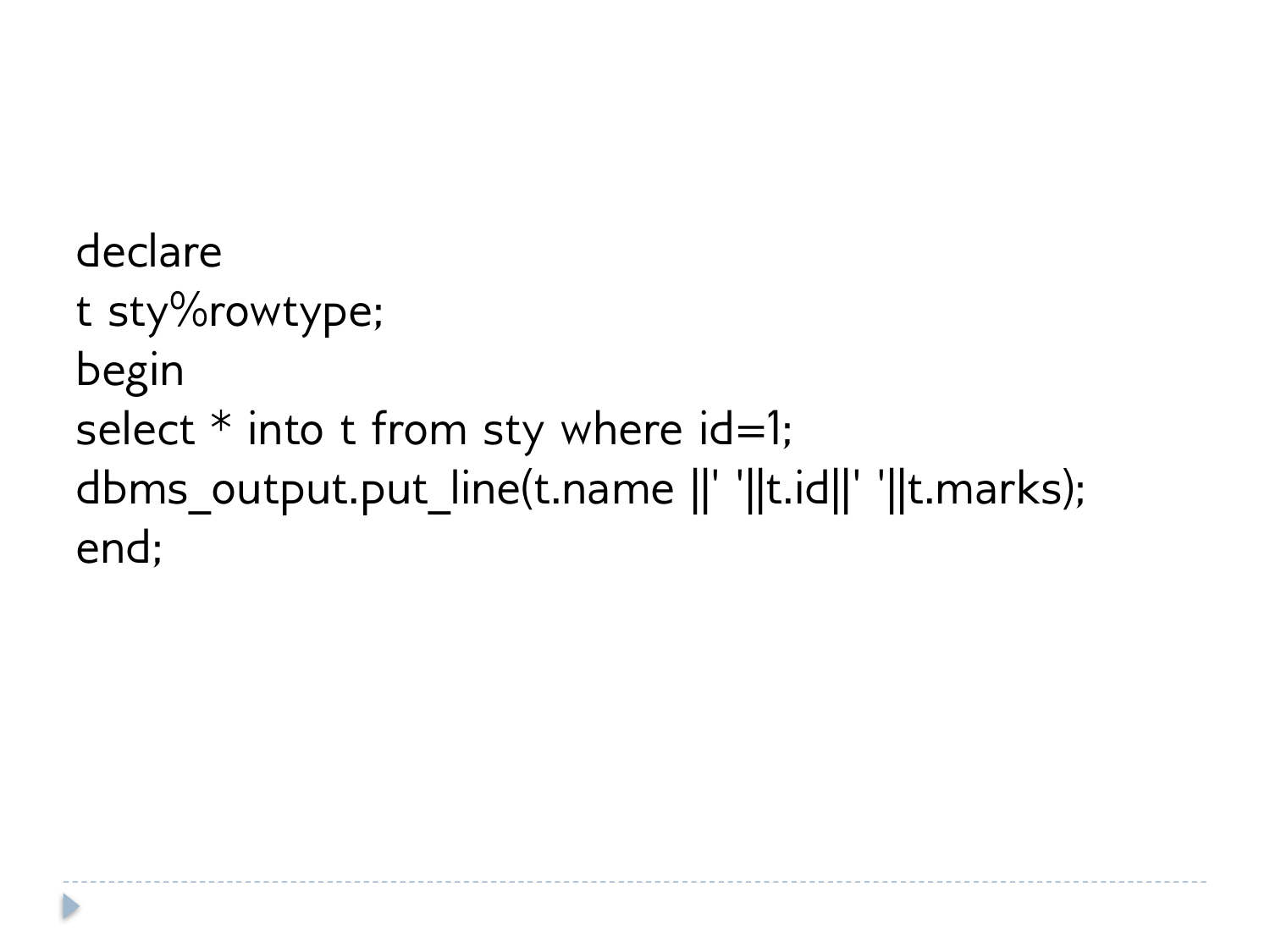

declare
t sty%rowtype;
begin
select * into t from sty where id=1;
dbms_output.put_line(t.name ||' '||t.id||' '||t.marks);
end;